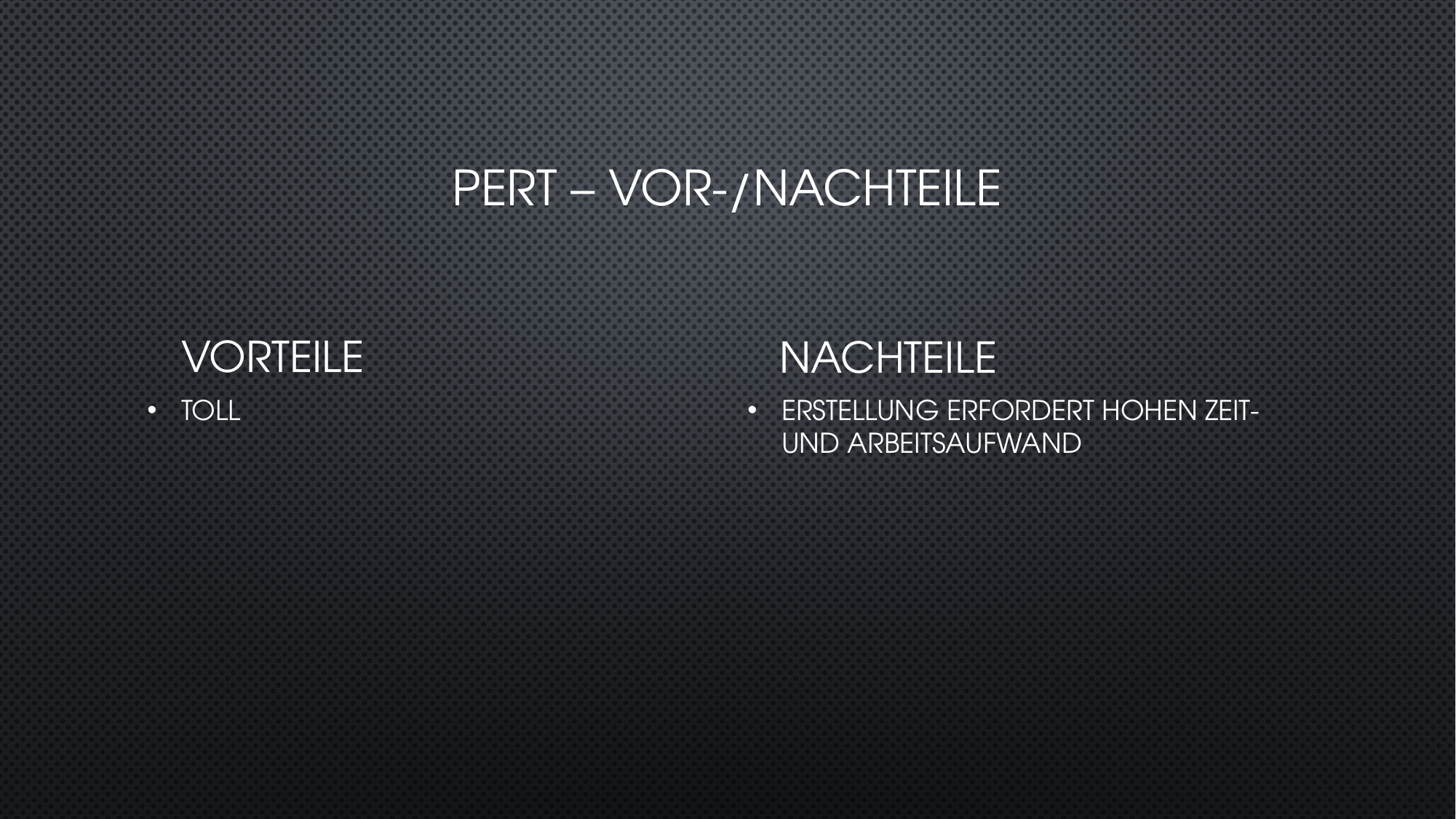

# PERT – Vor-/Nachteile

Vorteile
Nachteile
Toll
Erstellung erfordert hohen Zeit- und Arbeitsaufwand